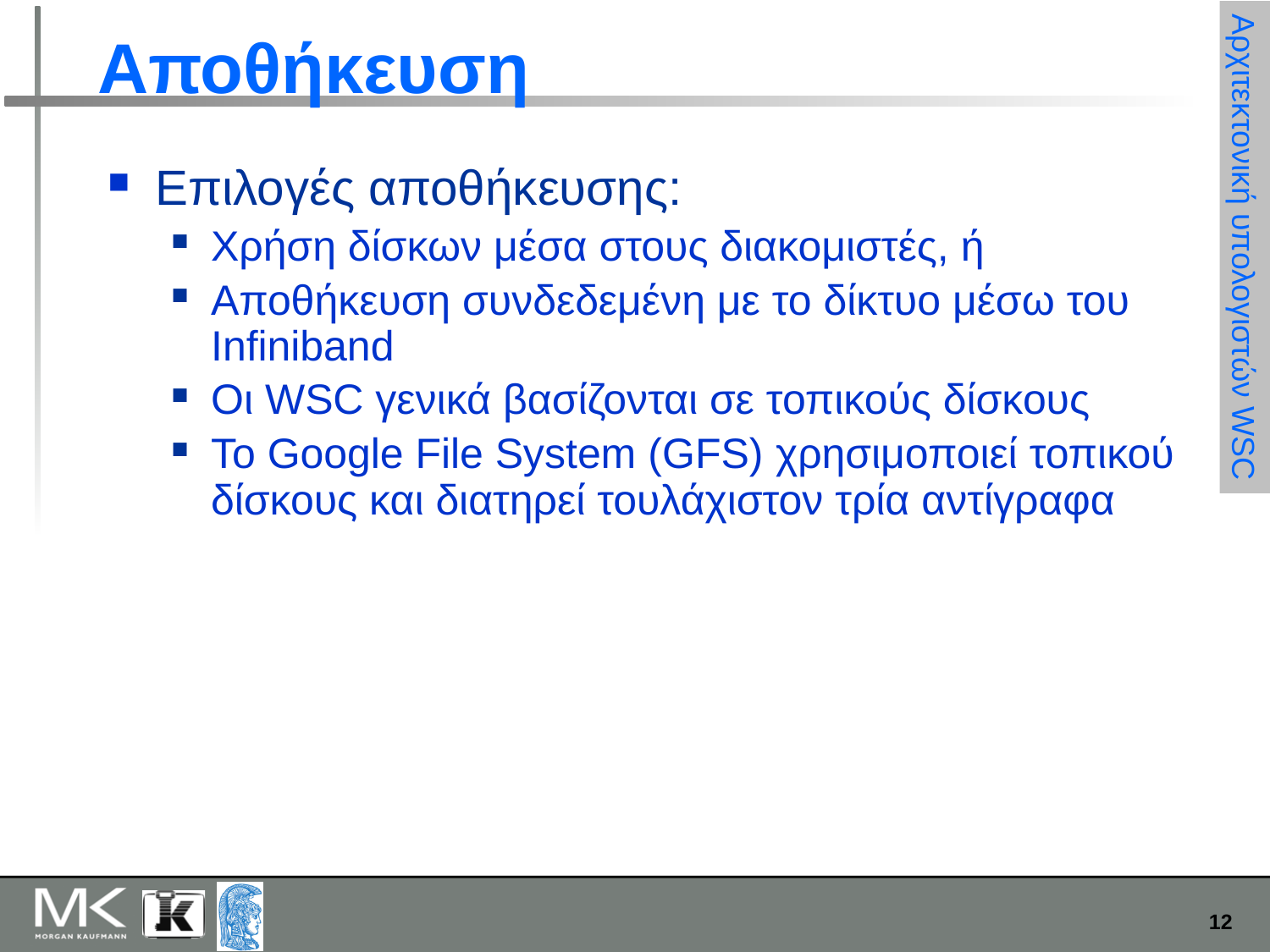

# Αποθήκευση
Επιλογές αποθήκευσης:
Χρήση δίσκων μέσα στους διακομιστές, ή
Αποθήκευση συνδεδεμένη με το δίκτυο μέσω του Infiniband
Οι WSC γενικά βασίζονται σε τοπικούς δίσκους
Το Google File System (GFS) χρησιμοποιεί τοπικού δίσκους και διατηρεί τουλάχιστον τρία αντίγραφα
Αρχιτεκτονική υπολογιστών WSC